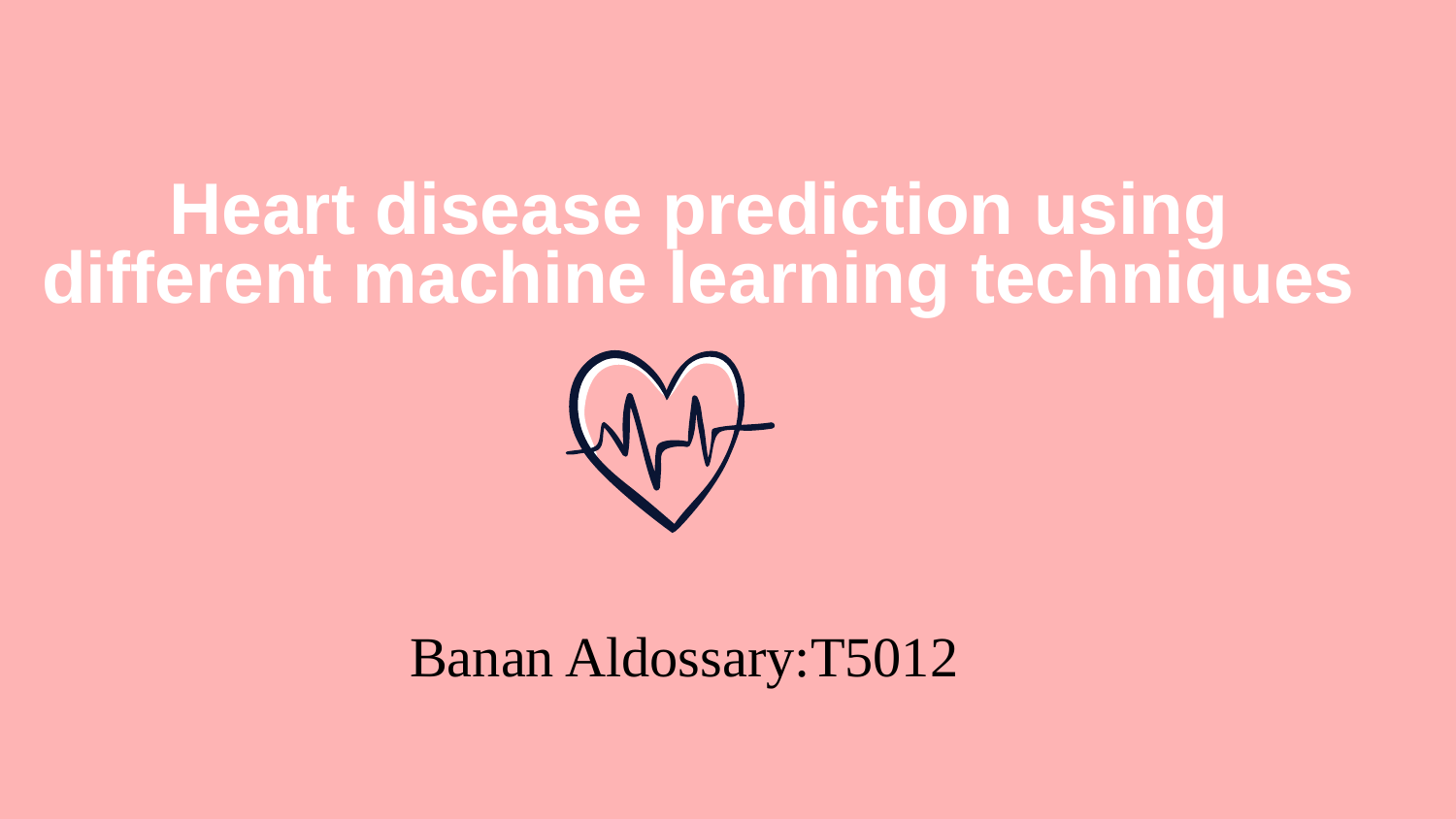

# Heart disease prediction using different machine learning techniques

Banan Aldossary:T5012